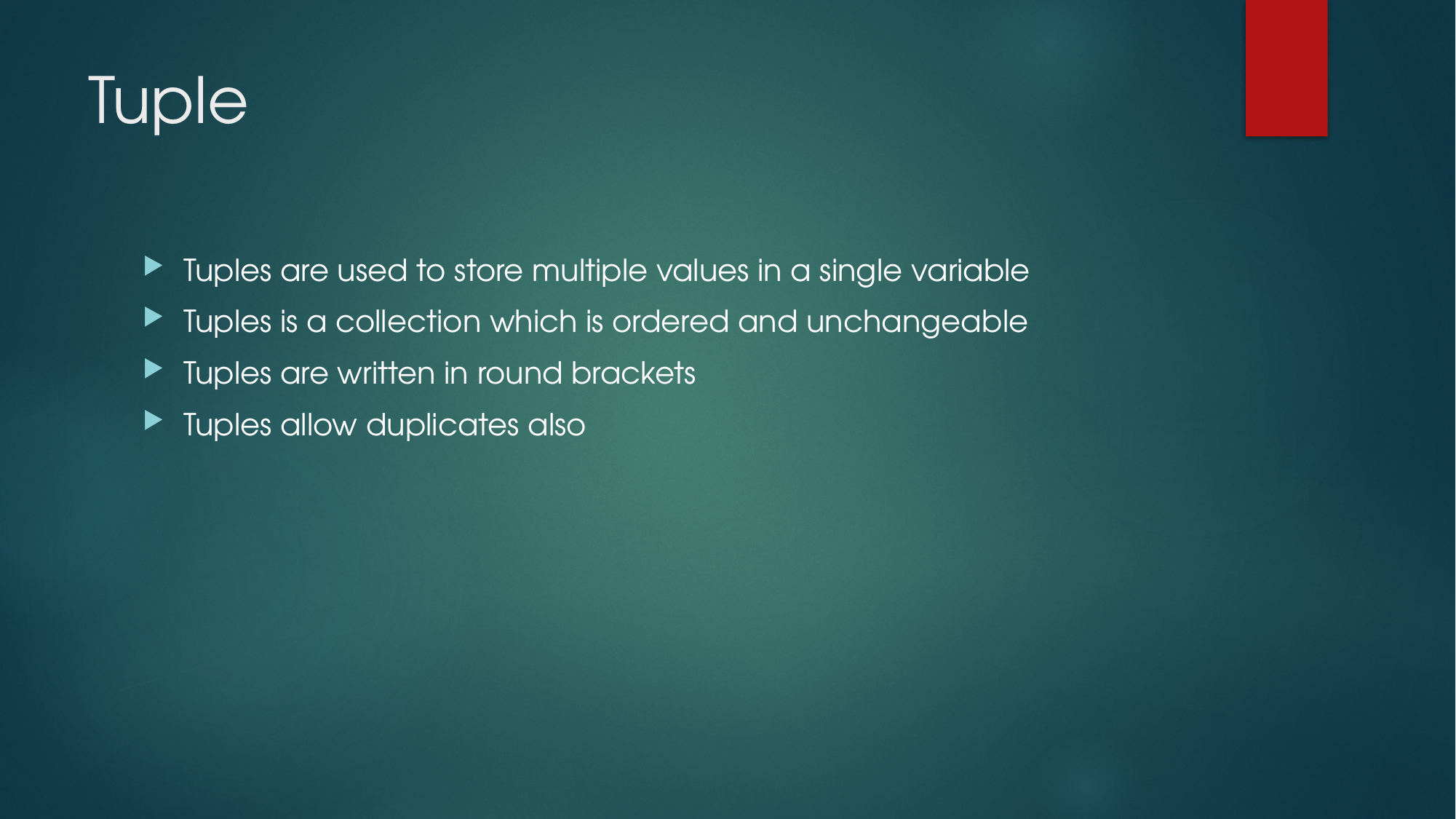

# Tuple
Tuples are used to store multiple values in a single variable
Tuples is a collection which is ordered and unchangeable
Tuples are written in round brackets
Tuples allow duplicates also